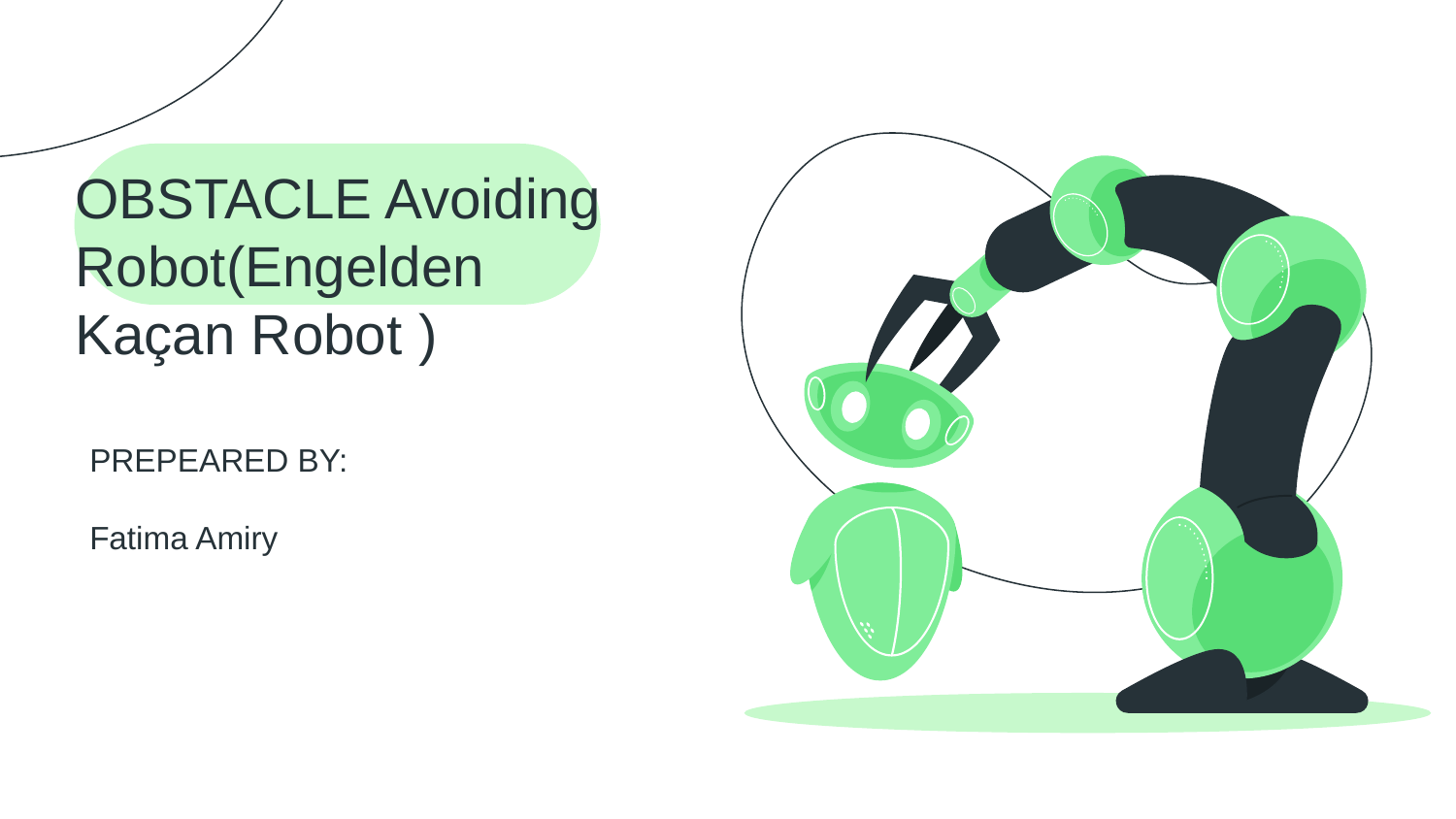

# OBSTACLE Avoiding Robot(Engelden Kaçan Robot )

PREPEARED BY:

Fatima Amiry